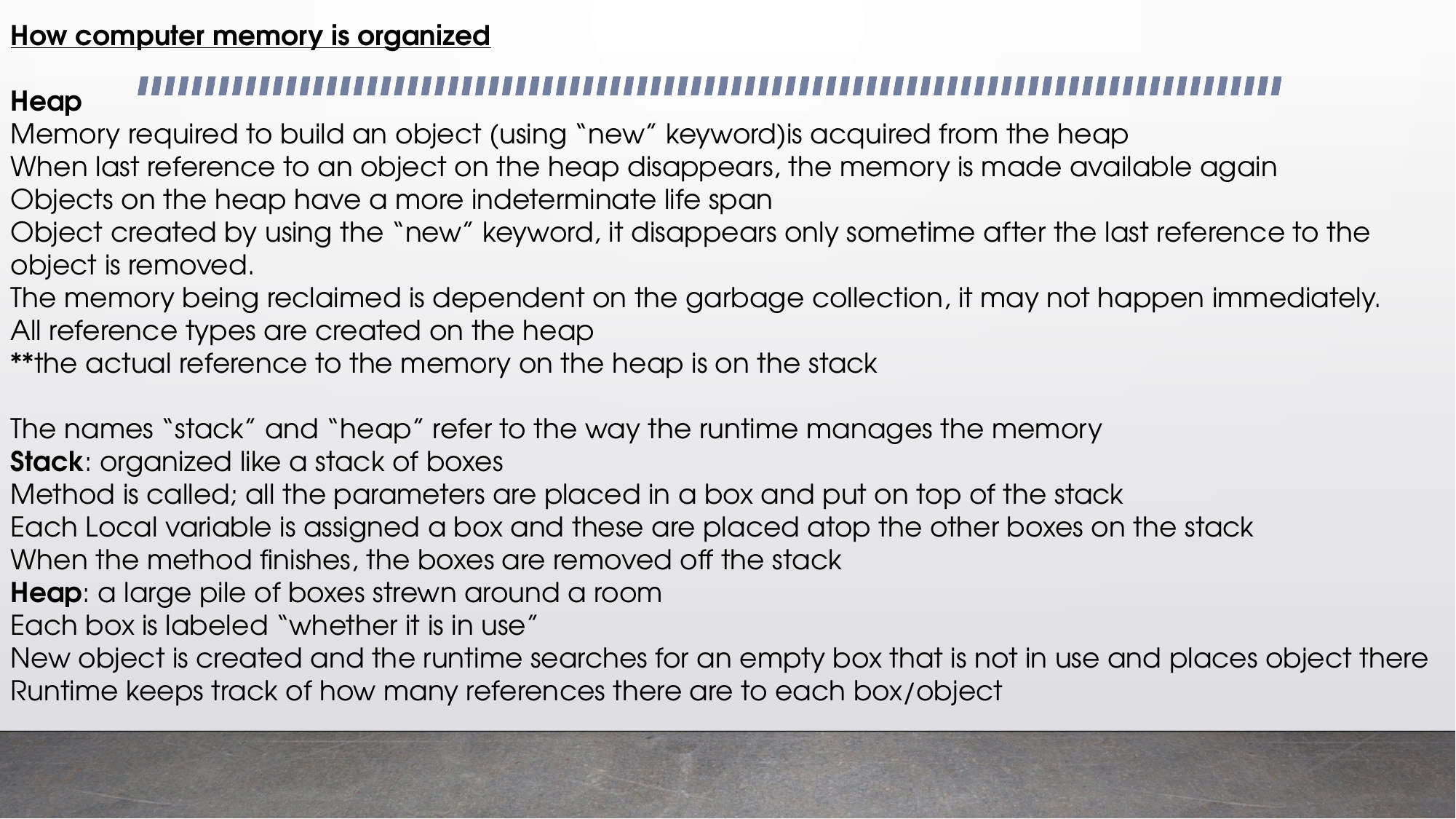

How computer memory is organized

Heap
Memory required to build an object (using “new” keyword)is acquired from the heap
When last reference to an object on the heap disappears, the memory is made available again
Objects on the heap have a more indeterminate life span
Object created by using the “new” keyword, it disappears only sometime after the last reference to the object is removed.
The memory being reclaimed is dependent on the garbage collection, it may not happen immediately.
All reference types are created on the heap
**the actual reference to the memory on the heap is on the stack

The names “stack” and “heap” refer to the way the runtime manages the memory
Stack: organized like a stack of boxes
Method is called; all the parameters are placed in a box and put on top of the stack
Each Local variable is assigned a box and these are placed atop the other boxes on the stack
When the method finishes, the boxes are removed off the stack
Heap: a large pile of boxes strewn around a room
Each box is labeled “whether it is in use”
New object is created and the runtime searches for an empty box that is not in use and places object there
Runtime keeps track of how many references there are to each box/object